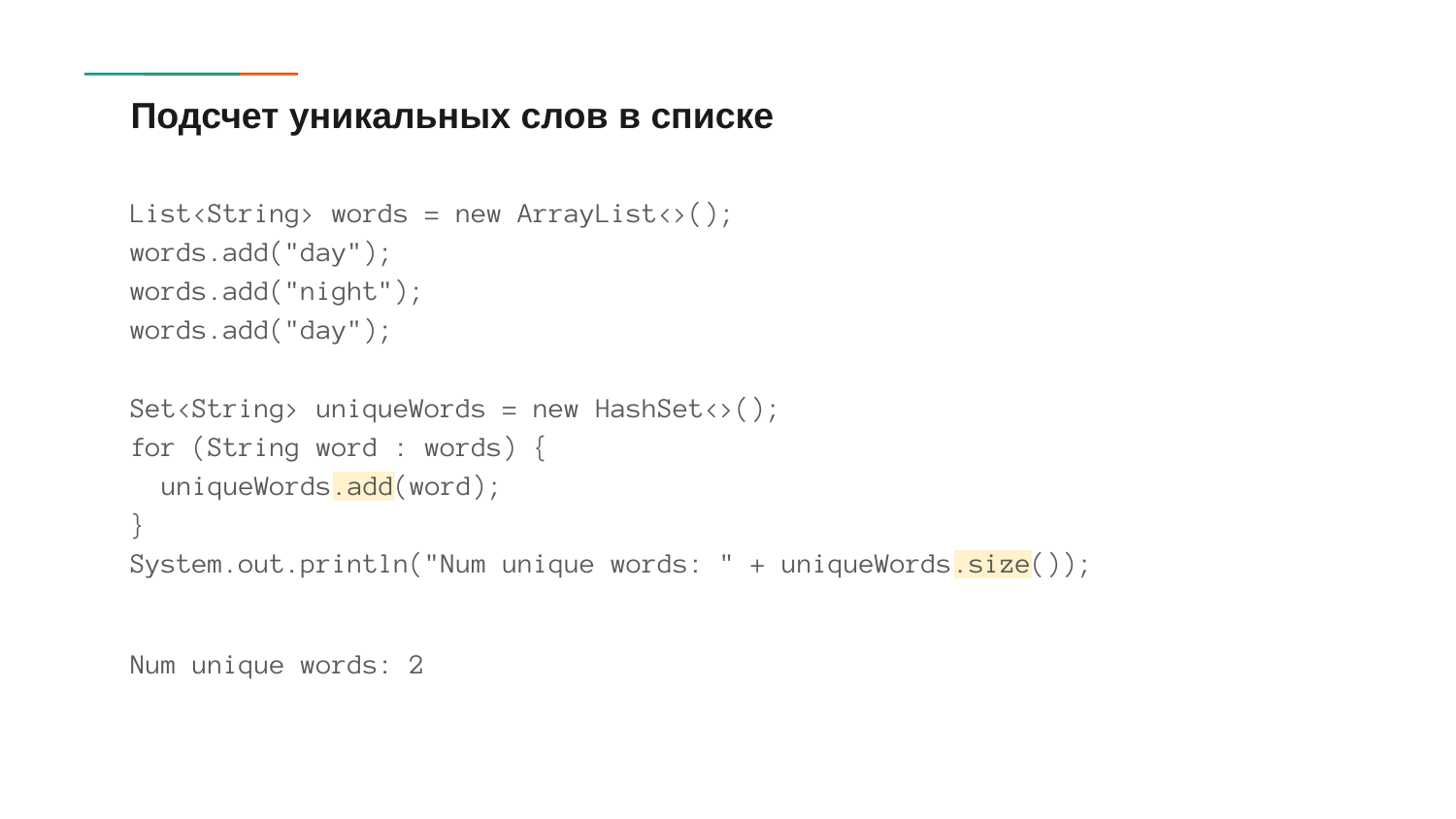

# Подсчет уникальных слов в списке
List<String> words = new ArrayList<>();
words.add("day");
words.add("night");
words.add("day");

Set<String> uniqueWords = new HashSet<>();
for (String word : words) {
  uniqueWords.add(word);
}
System.out.println("Num unique words: " + uniqueWords.size());

Num unique words: 2